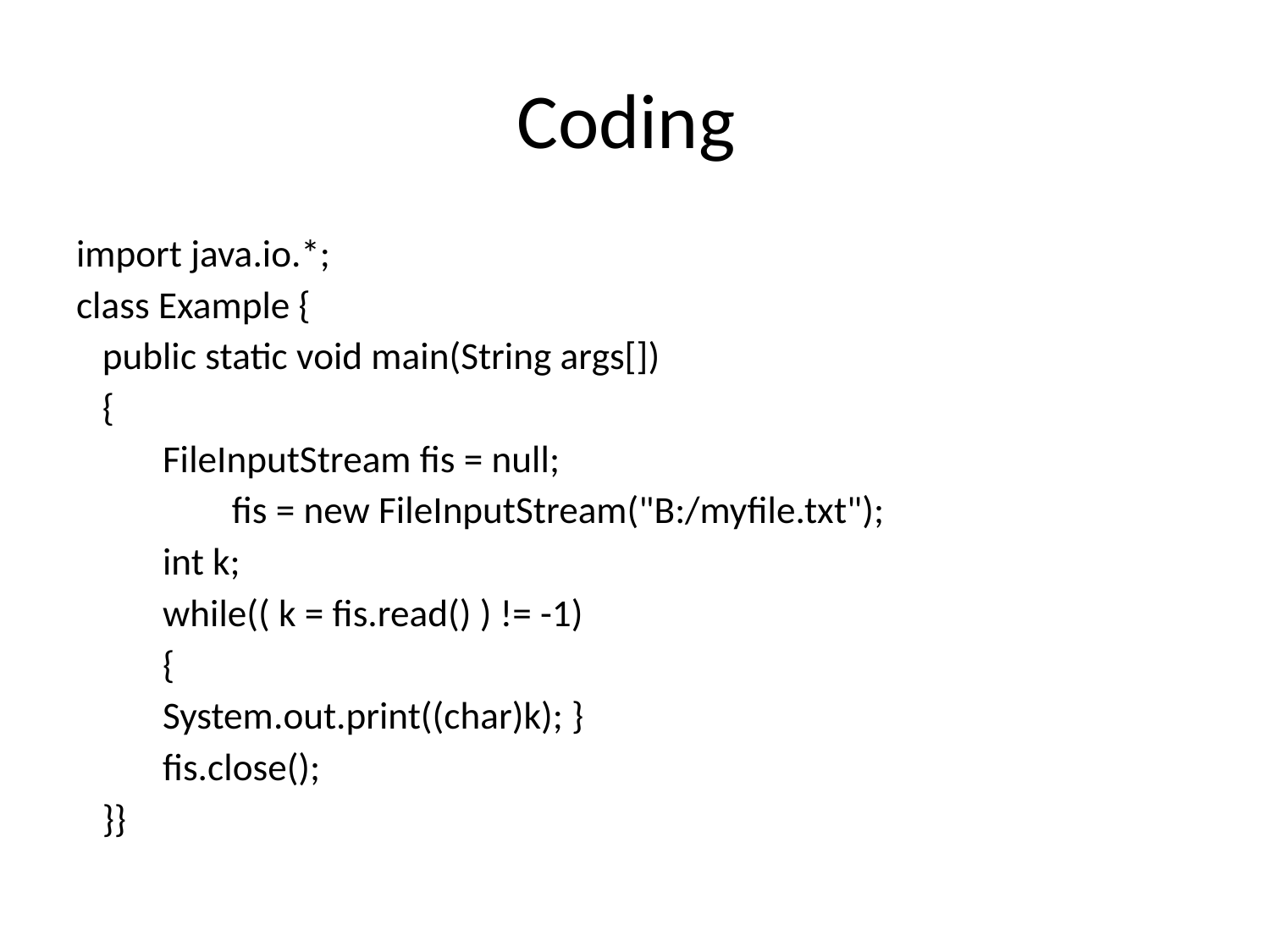

# Coding
import java.io.*;
class Example {
   public static void main(String args[])
   {
	FileInputStream fis = null;
	        fis = new FileInputStream("B:/myfile.txt");
		int k;
		while(( k = fis.read() ) != -1)
	{
		System.out.print((char)k); }
		fis.close();
   }}